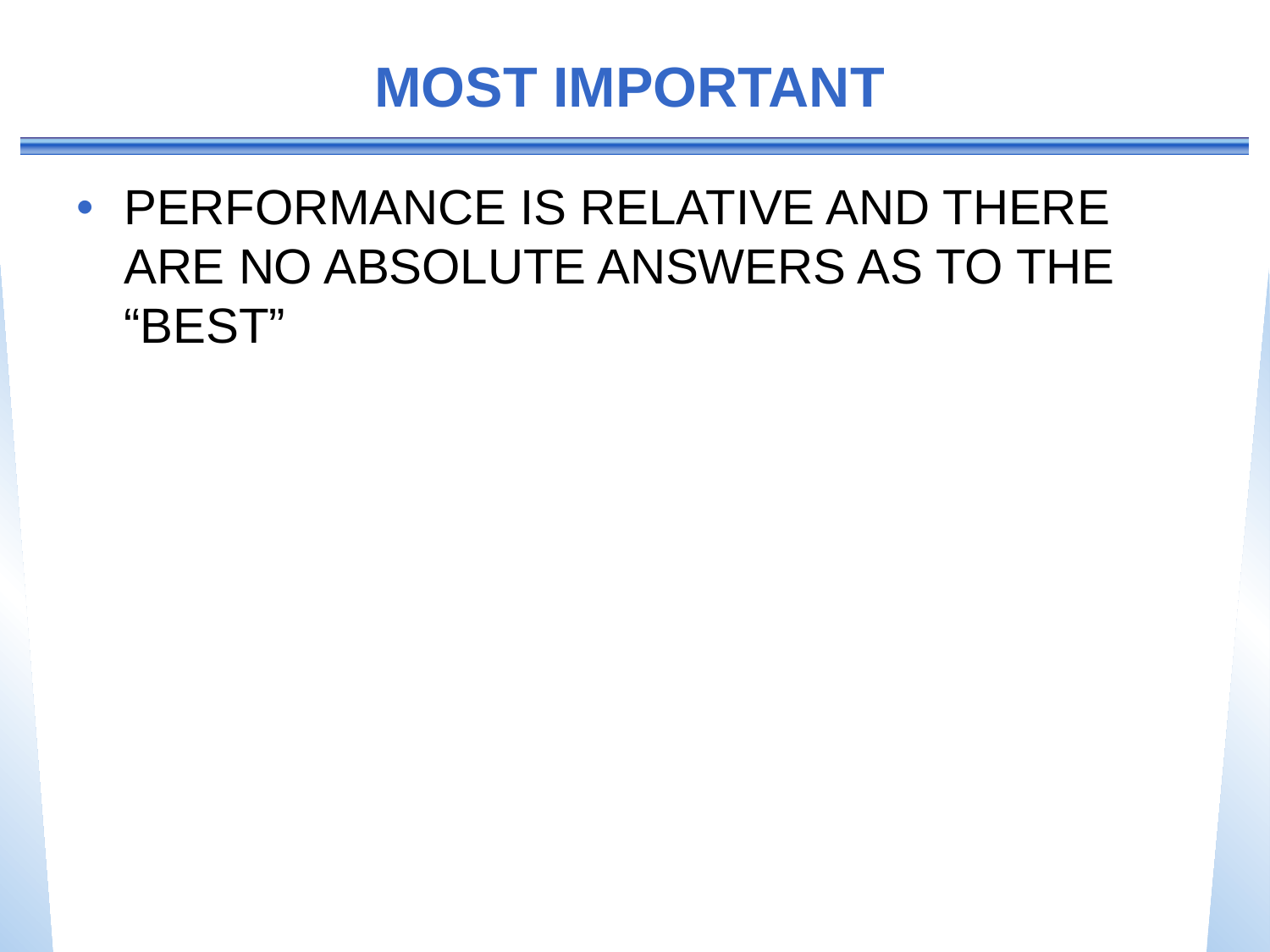

# MOST IMPORTANT
PERFORMANCE IS RELATIVE AND THERE ARE NO ABSOLUTE ANSWERS AS TO THE “BEST”